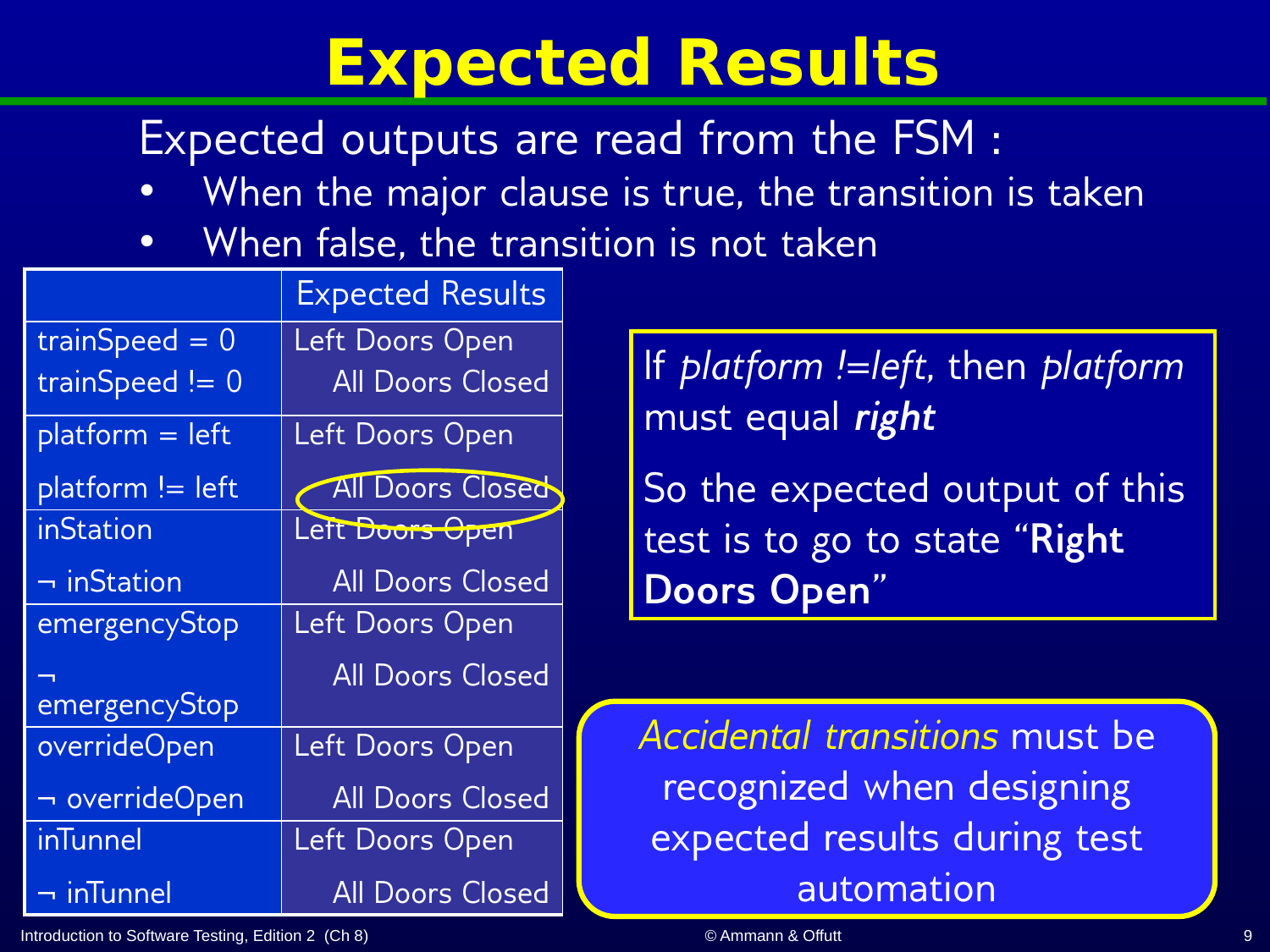

# Expected Results
Expected outputs are read from the FSM :
When the major clause is true, the transition is taken
When false, the transition is not taken
|  | Expected Results |
| --- | --- |
| trainSpeed = 0 | Left Doors Open |
| trainSpeed != 0 | All Doors Closed |
| platform = left | Left Doors Open |
| platform != left | All Doors Closed |
| inStation | Left Doors Open |
| ¬ inStation | All Doors Closed |
| emergencyStop | Left Doors Open |
| ¬ emergencyStop | All Doors Closed |
| overrideOpen | Left Doors Open |
| ¬ overrideOpen | All Doors Closed |
| inTunnel | Left Doors Open |
| ¬ inTunnel | All Doors Closed |
If platform !=left, then platform must equal right
So the expected output of this test is to go to state “Right Doors Open”

Accidental transitions must be recognized when designing expected results during test automation
9
© Ammann & Offutt
Introduction to Software Testing, Edition 2  (Ch 8)